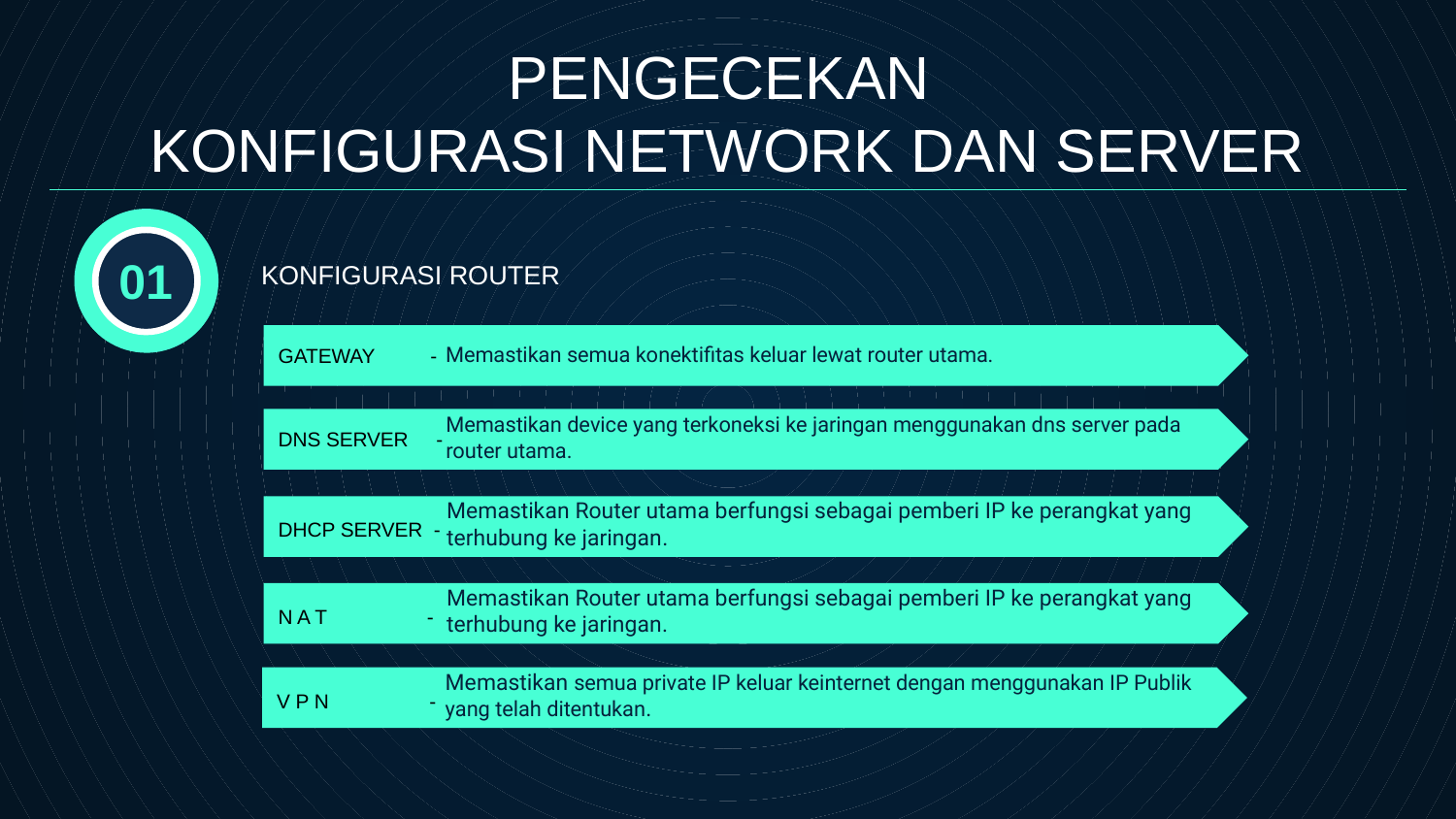

PENGECEKAN
KONFIGURASI NETWORK DAN SERVER

01

KONFIGURASI ROUTER

Memastikan semua konektifitas keluar lewat router utama.
# GATEWAY          -
DNS SERVER     -

Memastikan device yang terkoneksi ke jaringan menggunakan dns server pada router utama.
DHCP SERVER  -

Memastikan Router utama berfungsi sebagai pemberi IP ke perangkat yang terhubung ke jaringan.
N A T                  -

Memastikan Router utama berfungsi sebagai pemberi IP ke perangkat yang terhubung ke jaringan.
V P N                  -

Memastikan semua private IP keluar keinternet dengan menggunakan IP Publik yang telah ditentukan.